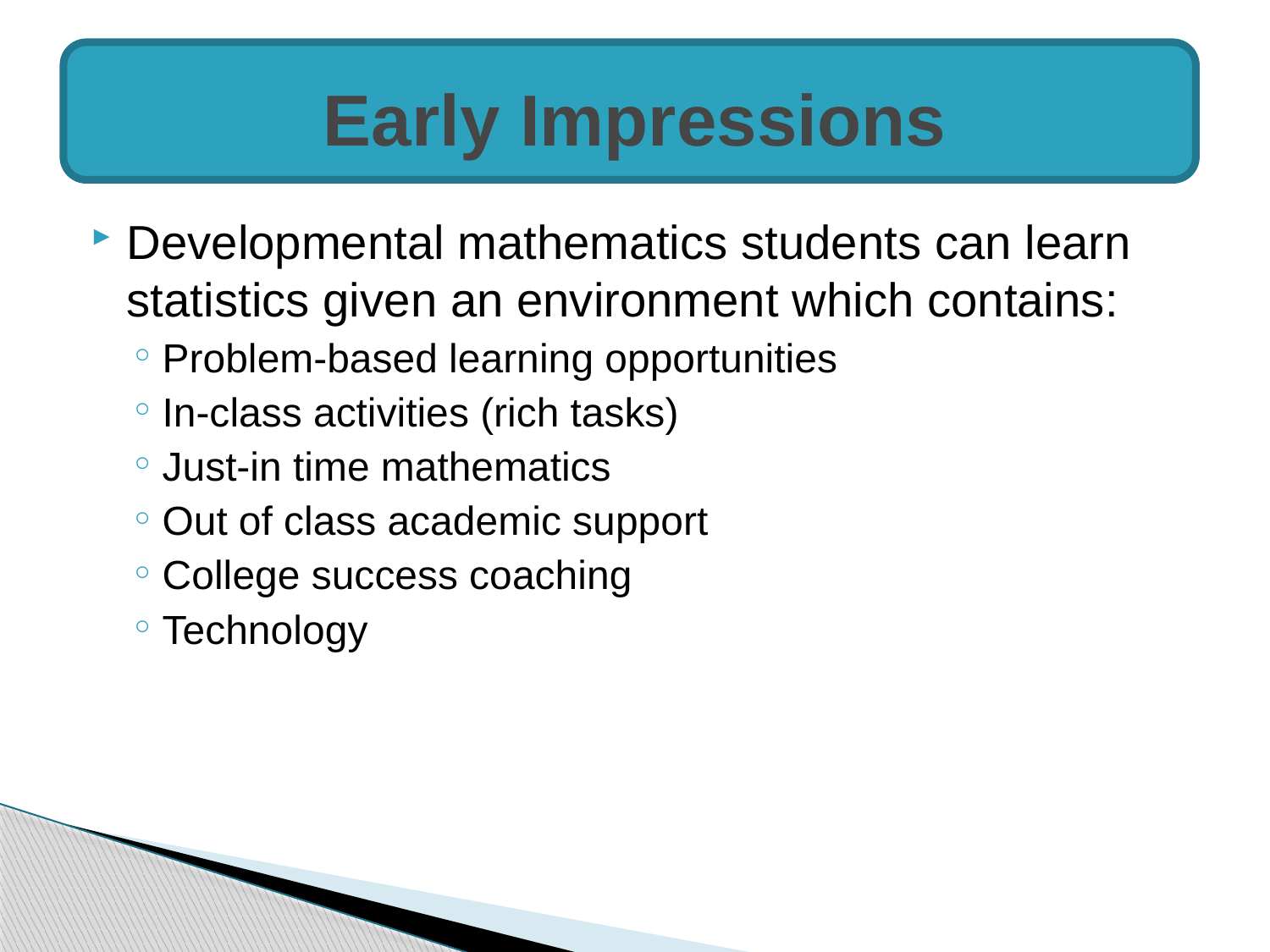

# Early Impressions

Developmental mathematics students can learn statistics given an environment which contains:
Problem-based learning opportunities
In-class activities (rich tasks)
Just-in time mathematics
Out of class academic support
College success coaching
Technology